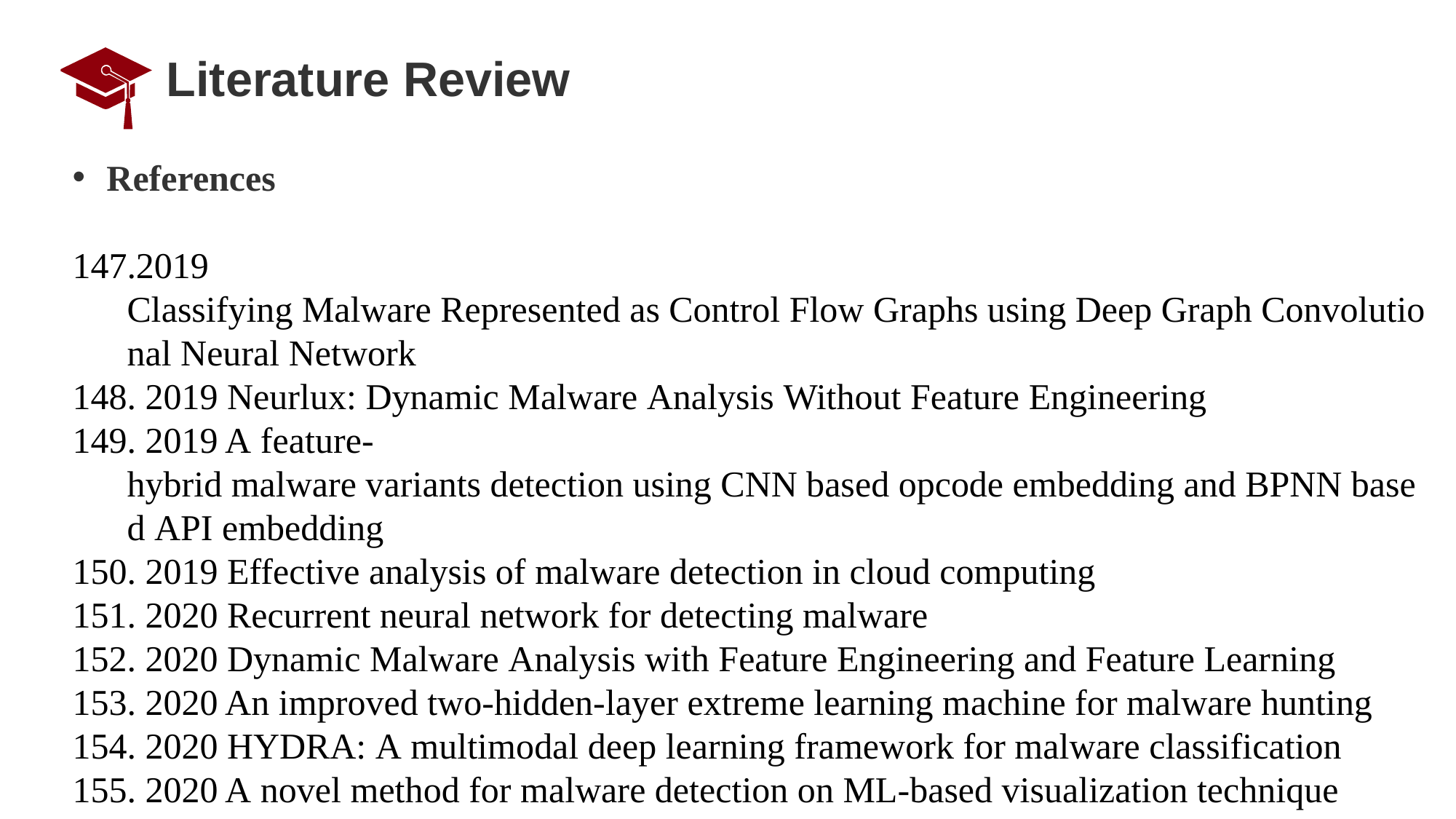

# Literature Review
References

2019 Classifying Malware Represented as Control Flow Graphs using Deep Graph Convolutional Neural Network
 2019 Neurlux: Dynamic Malware Analysis Without Feature Engineering
 2019 A feature-hybrid malware variants detection using CNN based opcode embedding and BPNN based API embedding
 2019 Effective analysis of malware detection in cloud computing
 2020 Recurrent neural network for detecting malware
 2020 Dynamic Malware Analysis with Feature Engineering and Feature Learning
 2020 An improved two-hidden-layer extreme learning machine for malware hunting
 2020 HYDRA: A multimodal deep learning framework for malware classification
 2020 A novel method for malware detection on ML-based visualization technique
 2020 Image-Based malware classification using ensemble of CNN architectures (IMCEC)